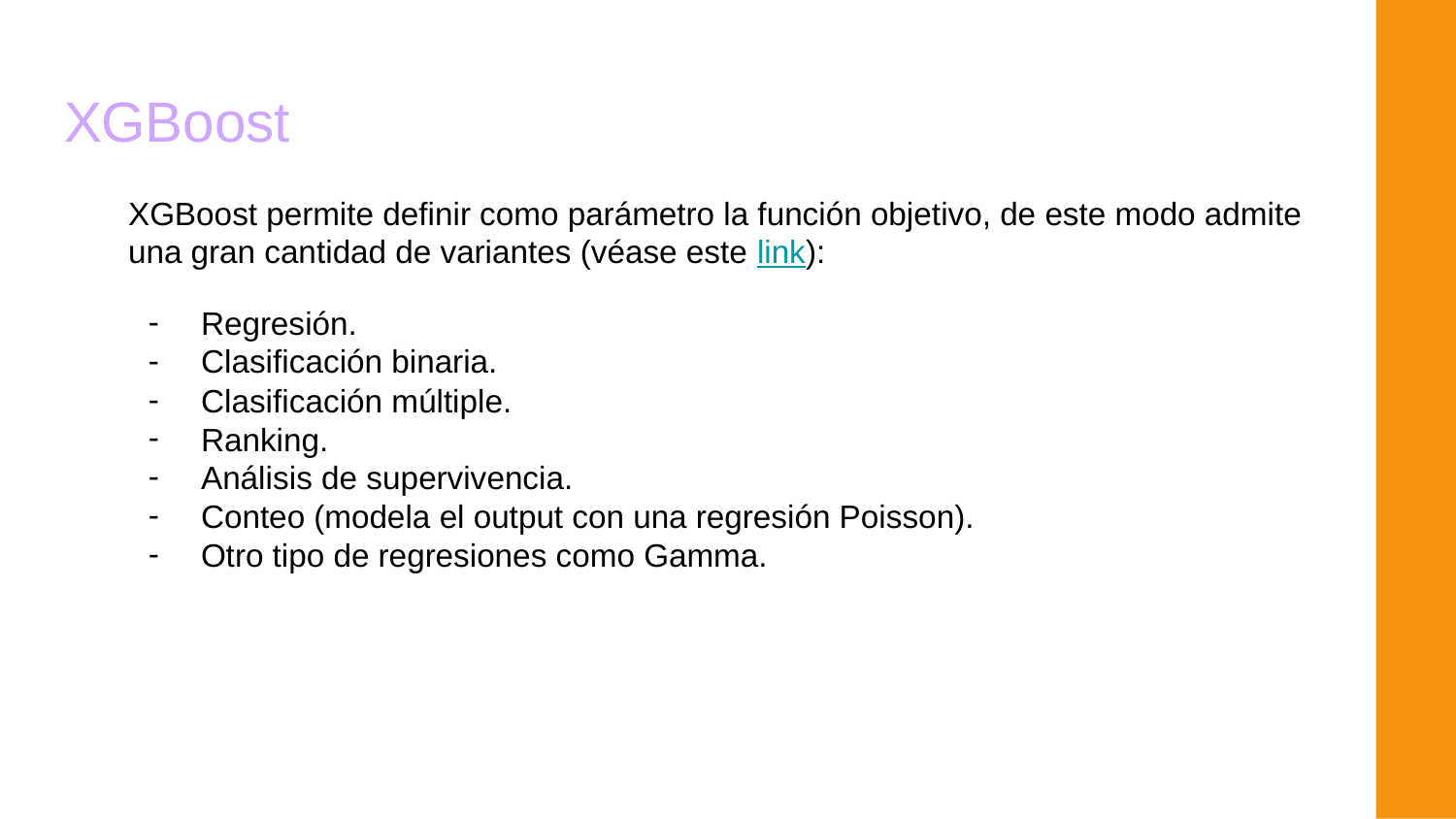

# XGBoost
XGBoost permite definir como parámetro la función objetivo, de este modo admite una gran cantidad de variantes (véase este link):
Regresión.
Clasificación binaria.
Clasificación múltiple.
Ranking.
Análisis de supervivencia.
Conteo (modela el output con una regresión Poisson).
Otro tipo de regresiones como Gamma.